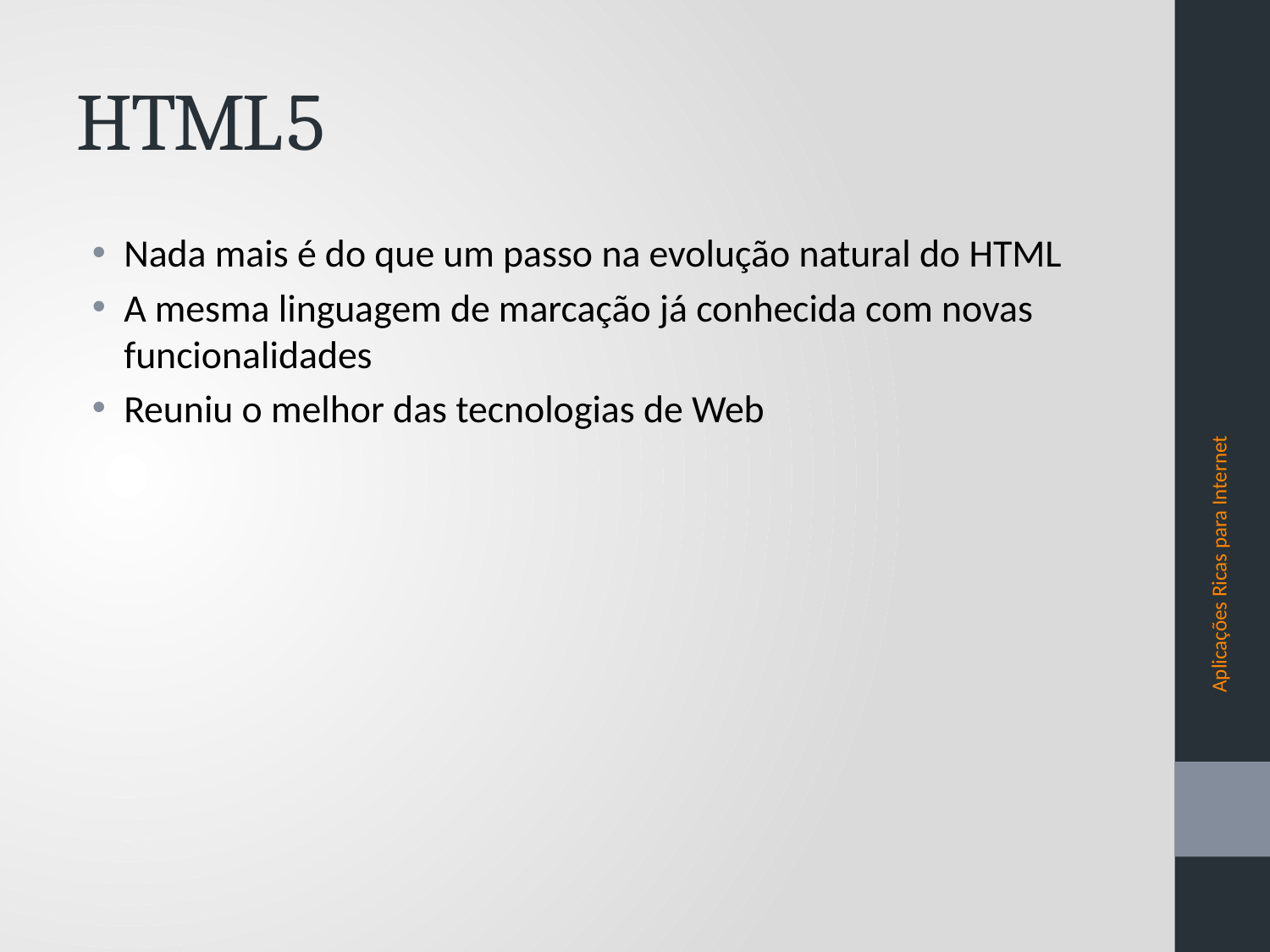

# HTML5
Nada mais é do que um passo na evolução natural do HTML
A mesma linguagem de marcação já conhecida com novas funcionalidades
Reuniu o melhor das tecnologias de Web
Aplicações Ricas para Internet